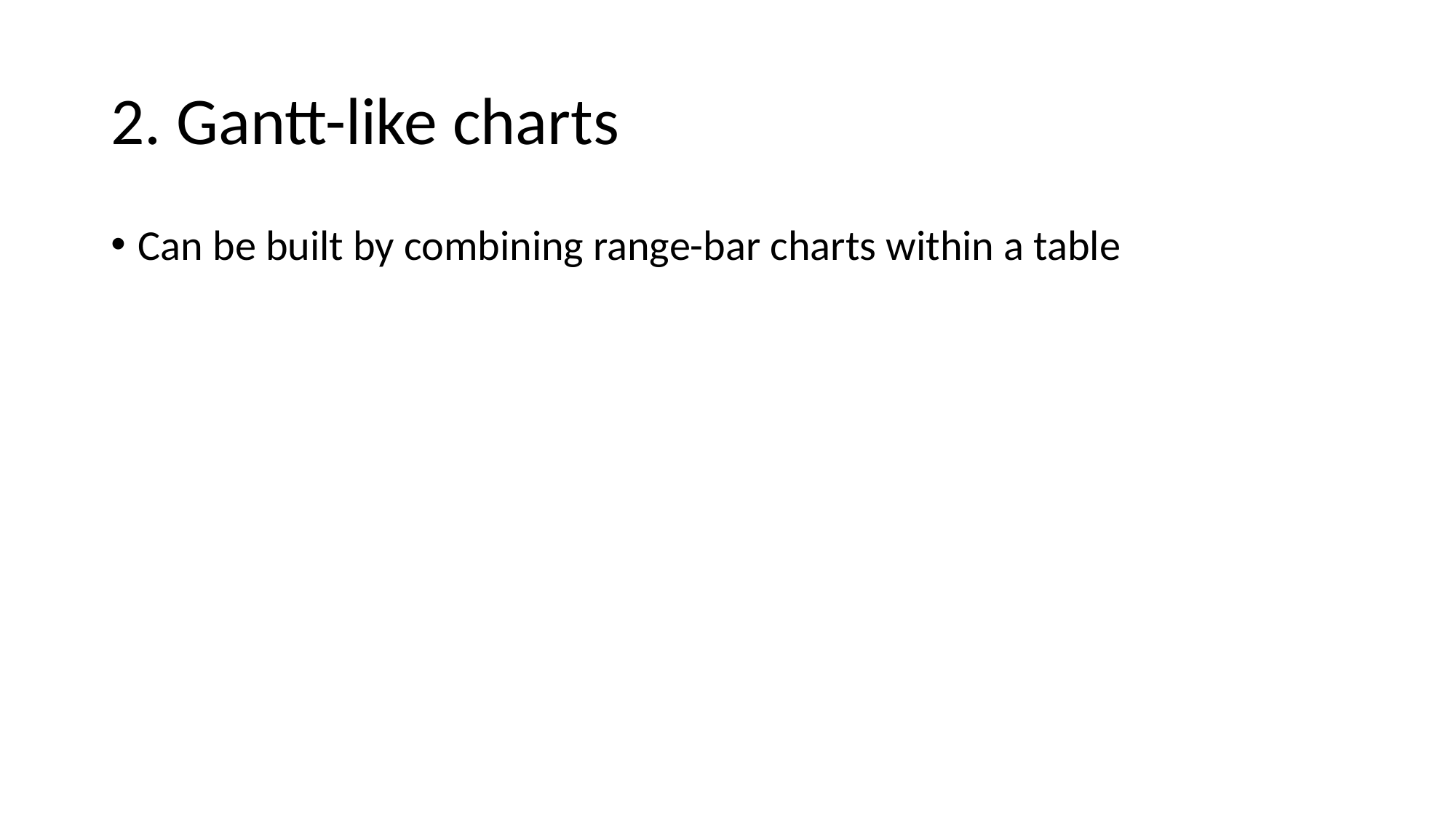

# 2. Gantt-like charts
Can be built by combining range-bar charts within a table